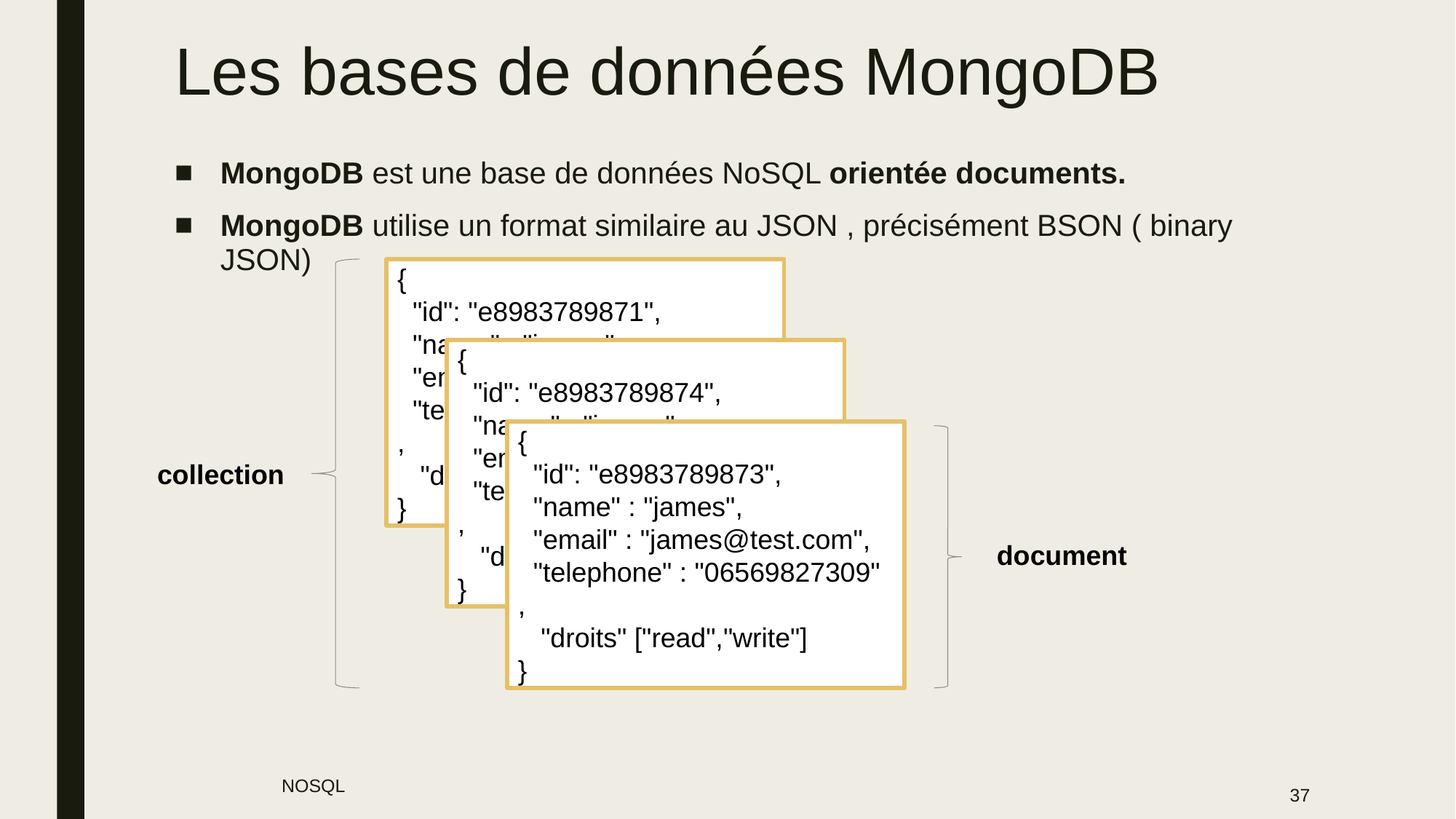

# Les bases de données MongoDB
MongoDB est une base de données NoSQL orientée documents.
MongoDB utilise un format similaire au JSON , précisément BSON ( binary JSON)

{
  "id": "e8983789871",
  "name" : "james",
  "email" : "james@test.com",
  "telephone" : "06569827309" ,
   "droits" ["read","write"]
}
{
  "id": "e8983789874",
  "name" : "james",
  "email" : "james@test.com",
  "telephone" : "06569827309" ,
   "droits" ["read","write"]
}
{
  "id": "e8983789873",
  "name" : "james",
  "email" : "james@test.com",
  "telephone" : "06569827309" ,
   "droits" ["read","write"]
}

collection
document
NOSQL
37